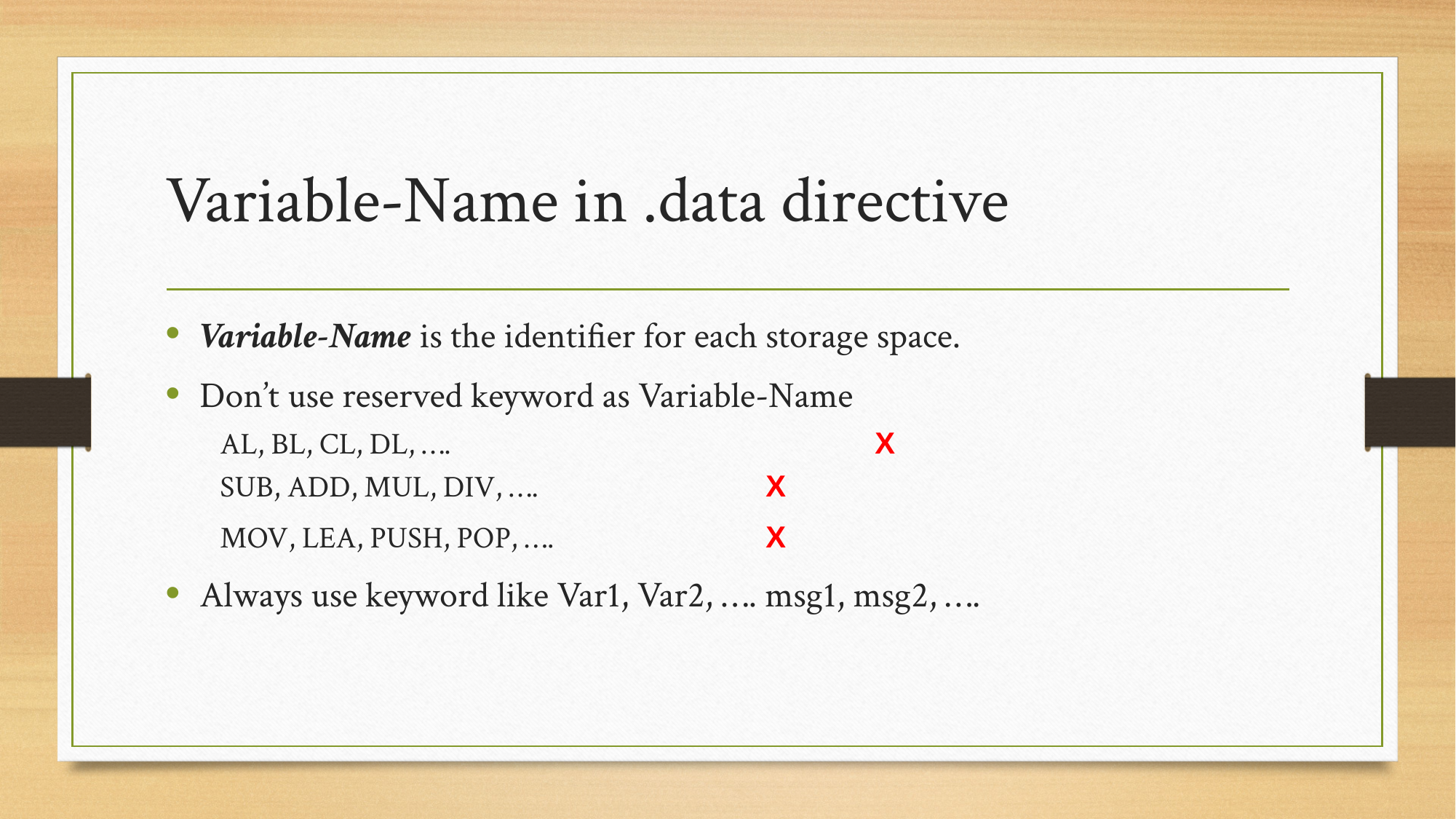

# Variable-Name in .data directive
Variable-Name is the identifier for each storage space.
Don’t use reserved keyword as Variable-Name
AL, BL, CL, DL, ….				X
SUB, ADD, MUL, DIV, ….			X
MOV, LEA, PUSH, POP, ….		X
Always use keyword like Var1, Var2, …. msg1, msg2, ….